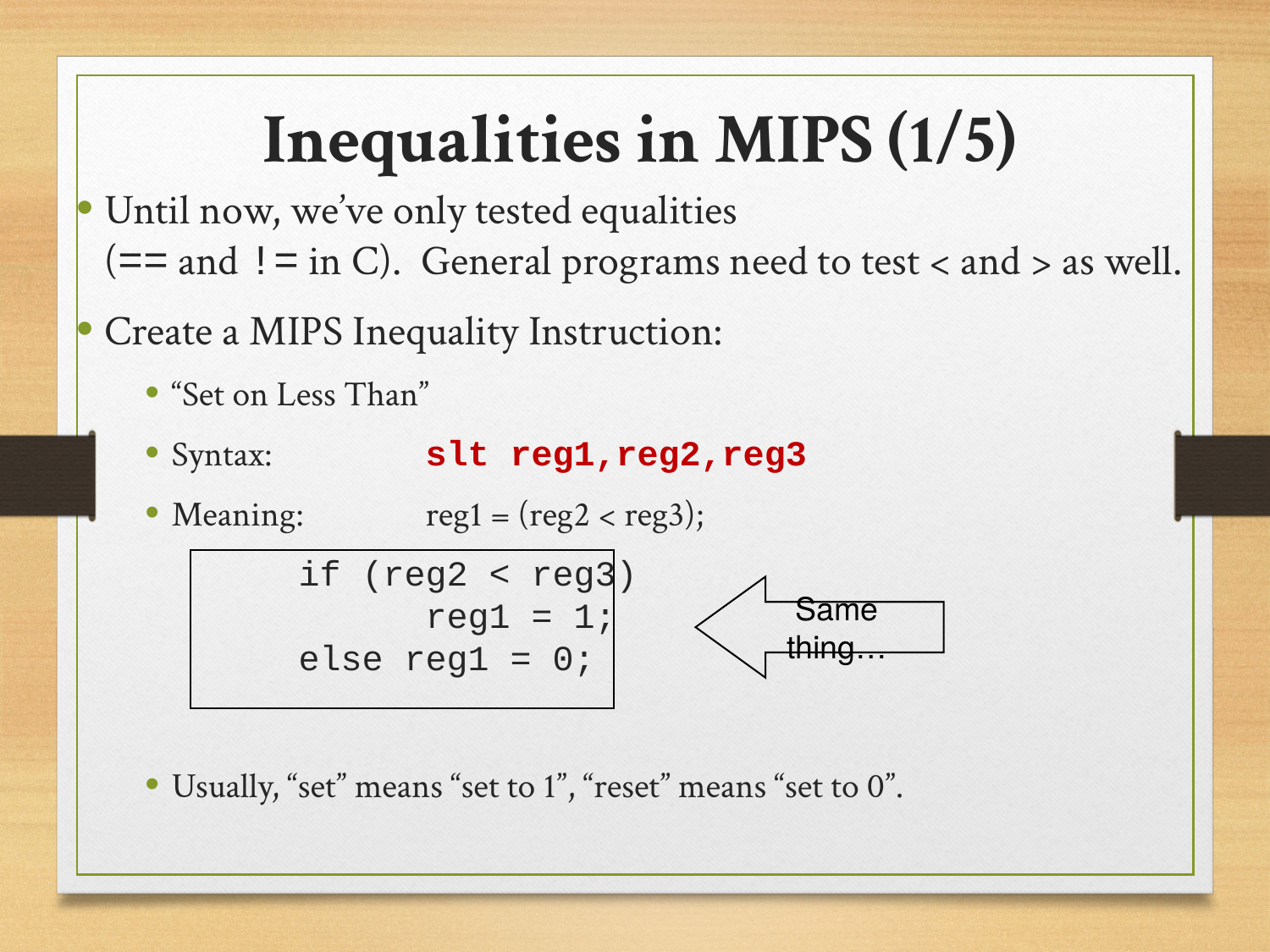

Inequalities in MIPS (1/5)
Until now, we’ve only tested equalities
(== and != in C).  General programs need to test < and > as well.
Create a MIPS Inequality Instruction:
“Set on Less Than”
Syntax:		slt reg1,reg2,reg3
Meaning: 	reg1 = (reg2 < reg3);
		if (reg2 < reg3)
		reg1 = 1;
	else reg1 = 0;

Usually, “set” means “set to 1”, “reset” means “set to 0”.

Same thing…